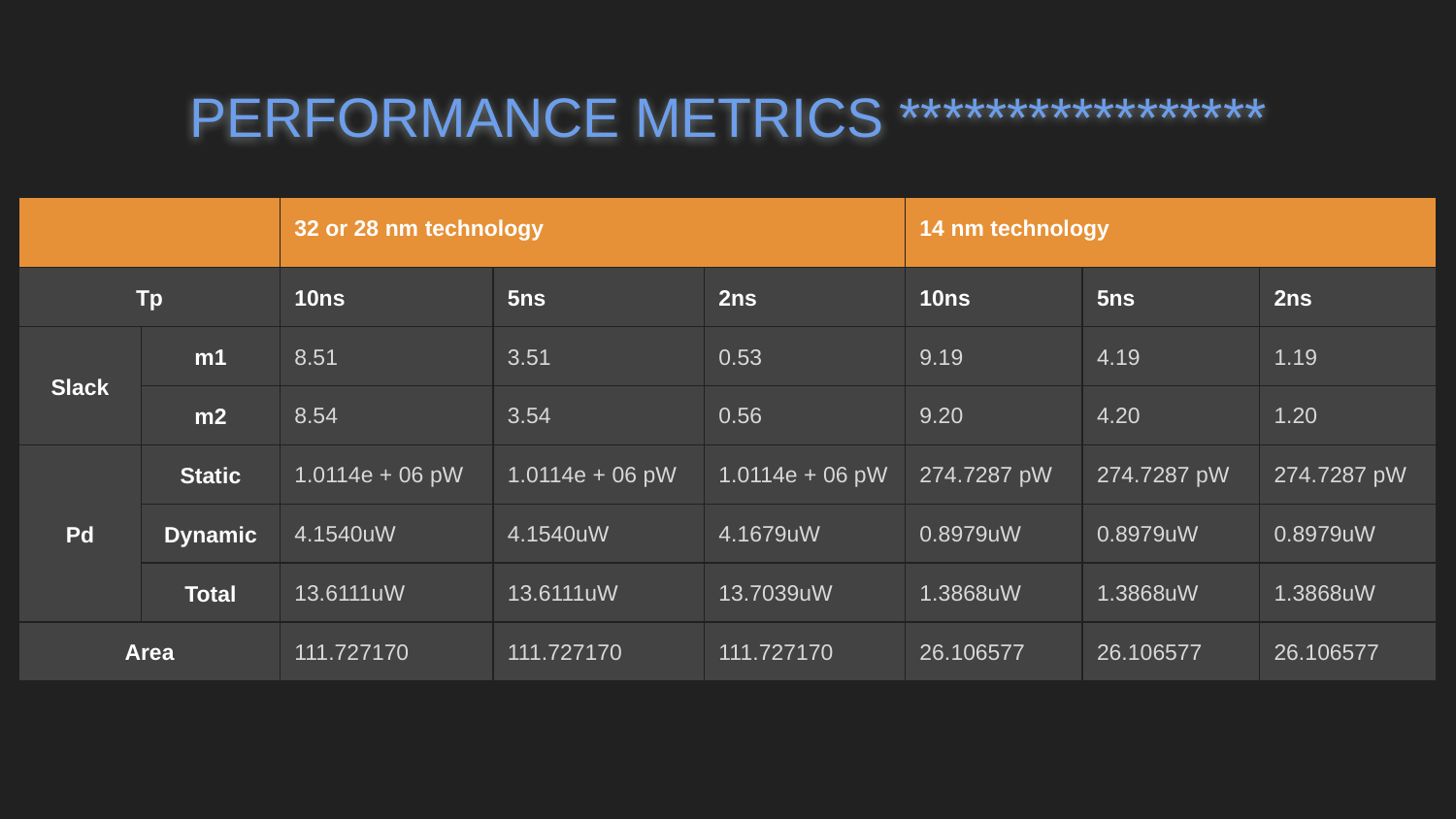

# PERFORMANCE METRICS *****************
|  |  | 32 or 28 nm technology |  |  | 14 nm technology |  |  |
| --- | --- | --- | --- | --- | --- | --- | --- |
| Tp |  | 10ns | 5ns | 2ns | 10ns | 5ns | 2ns |
| Slack | m1 | 8.51 | 3.51 | 0.53 | 9.19 | 4.19 | 1.19 |
|  | m2 | 8.54 | 3.54 | 0.56 | 9.20 | 4.20 | 1.20 |
| Pd | Static | 1.0114e + 06 pW | 1.0114e + 06 pW | 1.0114e + 06 pW | 274.7287 pW | 274.7287 pW | 274.7287 pW |
|  | Dynamic | 4.1540uW | 4.1540uW | 4.1679uW | 0.8979uW | 0.8979uW | 0.8979uW |
|  | Total | 13.6111uW | 13.6111uW | 13.7039uW | 1.3868uW | 1.3868uW | 1.3868uW |
| Area |  | 111.727170 | 111.727170 | 111.727170 | 26.106577 | 26.106577 | 26.106577 |